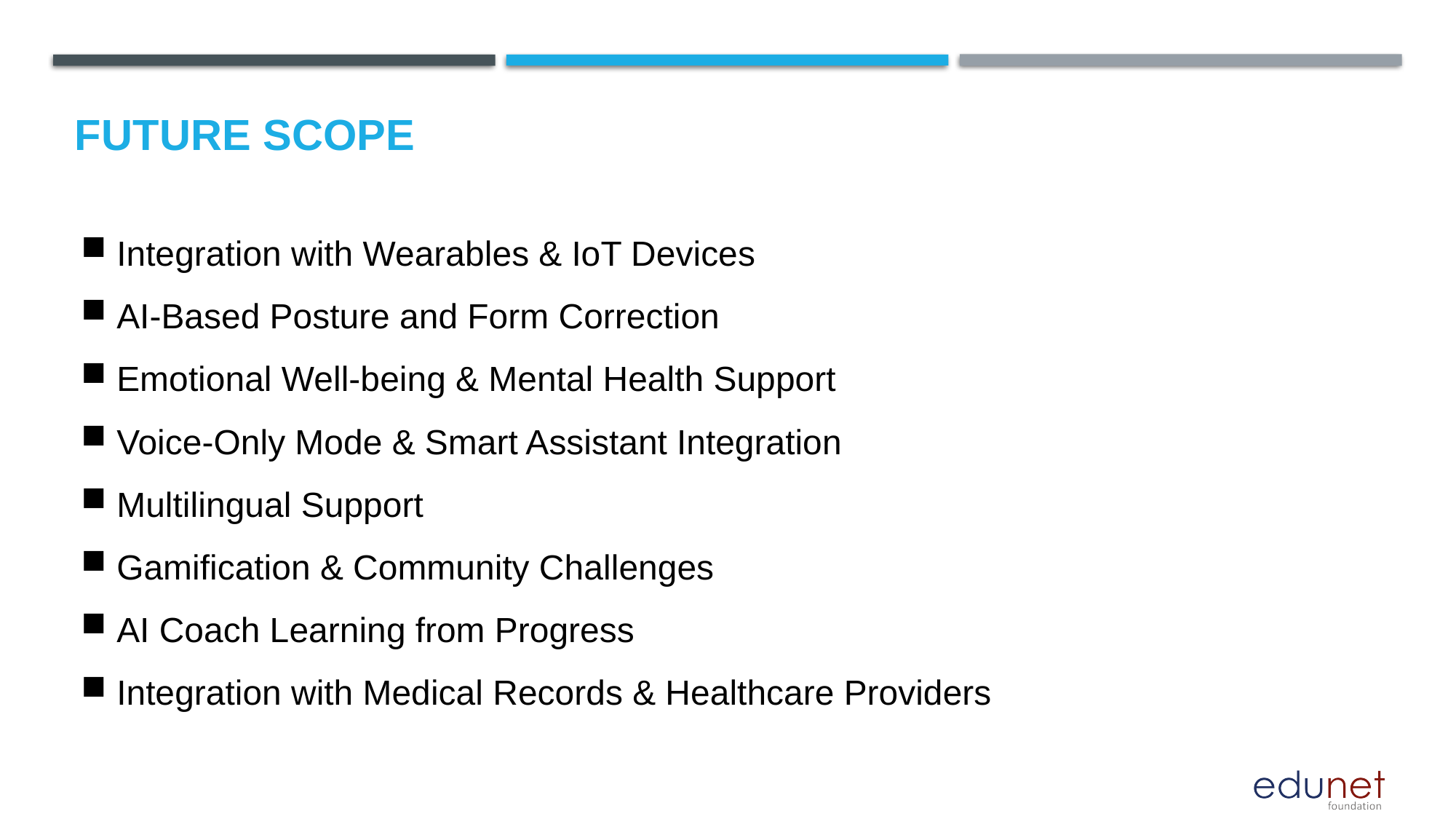

Future scope

Integration with Wearables & IoT Devices
AI-Based Posture and Form Correction
Emotional Well-being & Mental Health Support
Voice-Only Mode & Smart Assistant Integration
Multilingual Support
Gamification & Community Challenges
AI Coach Learning from Progress
Integration with Medical Records & Healthcare Providers